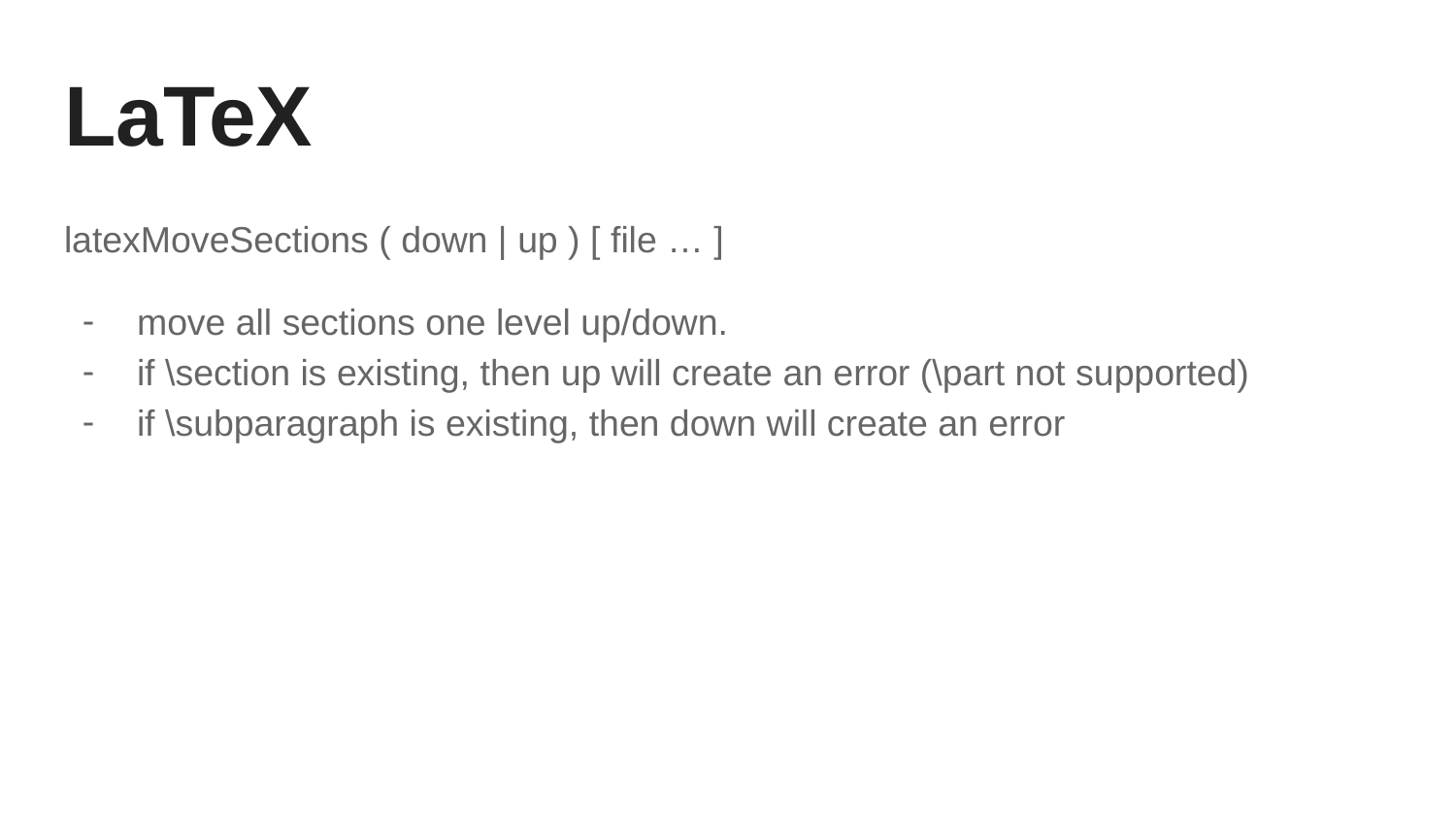

# LaTeX
latexMoveSections ( down | up ) [ file … ]
move all sections one level up/down.
if \section is existing, then up will create an error (\part not supported)
if \subparagraph is existing, then down will create an error